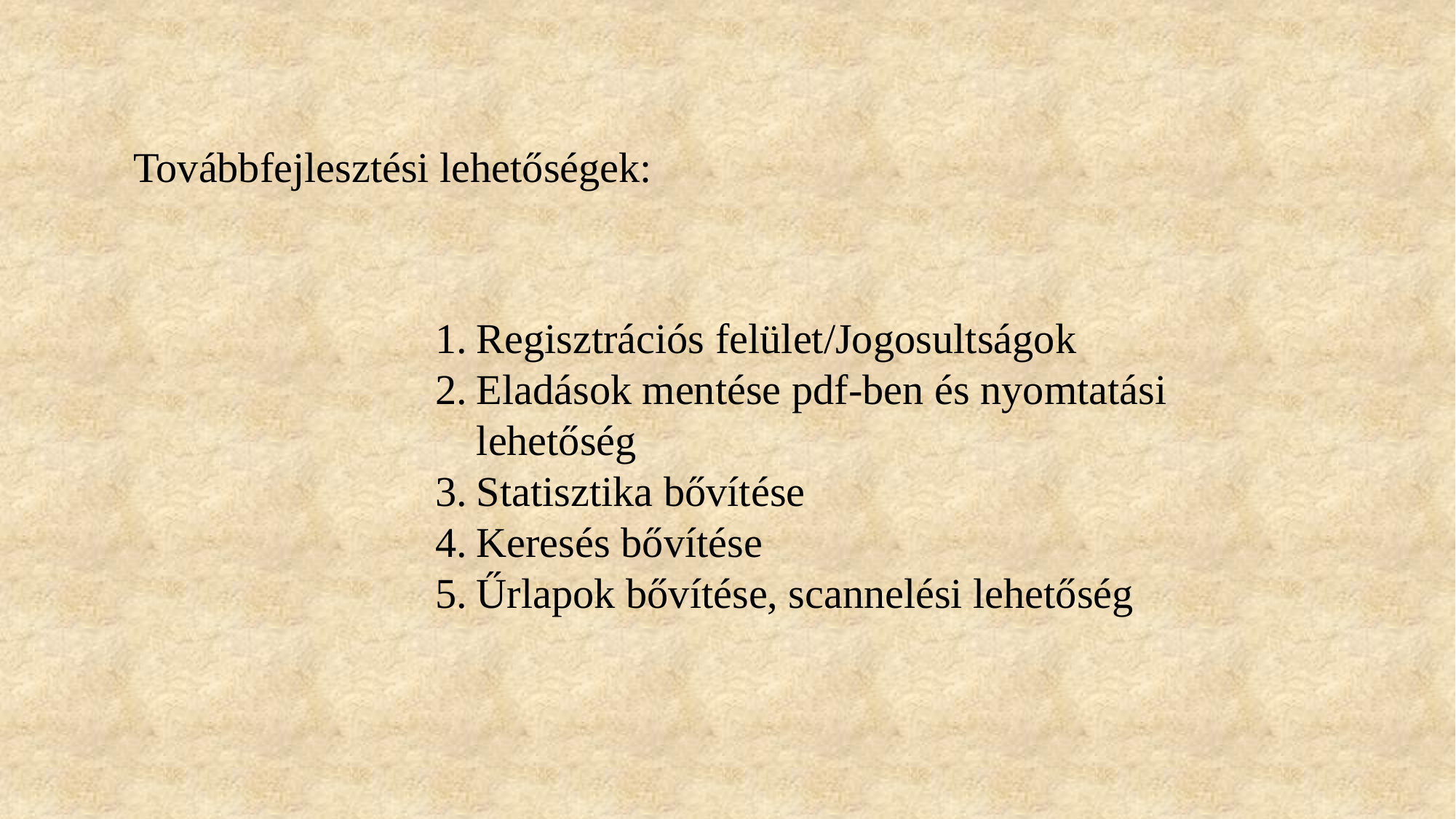

Továbbfejlesztési lehetőségek:
Regisztrációs felület/Jogosultságok
Eladások mentése pdf-ben és nyomtatási lehetőség
Statisztika bővítése
Keresés bővítése
Űrlapok bővítése, scannelési lehetőség